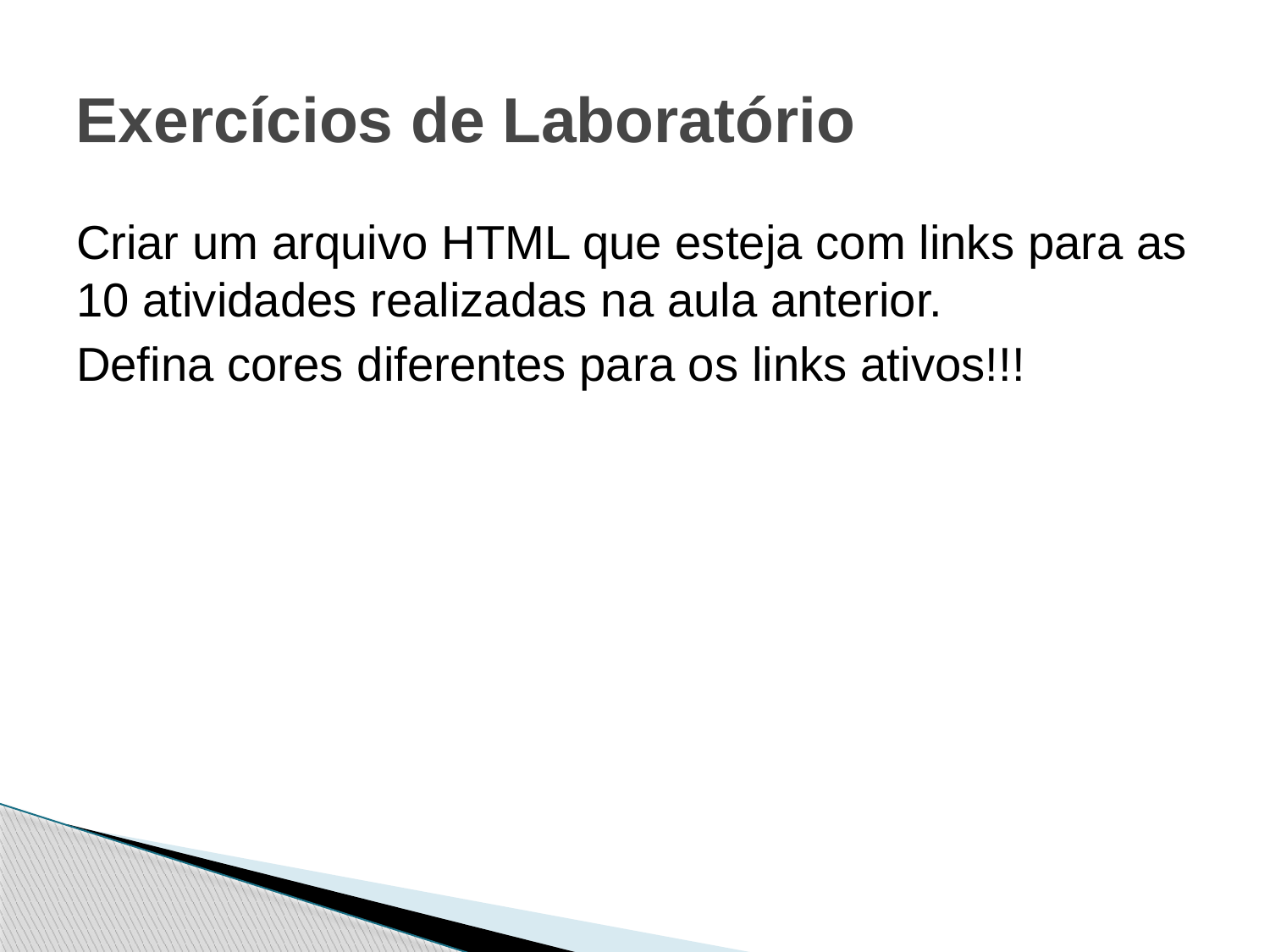

# Exercícios de Laboratório
Criar um arquivo HTML que esteja com links para as 10 atividades realizadas na aula anterior.
Defina cores diferentes para os links ativos!!!